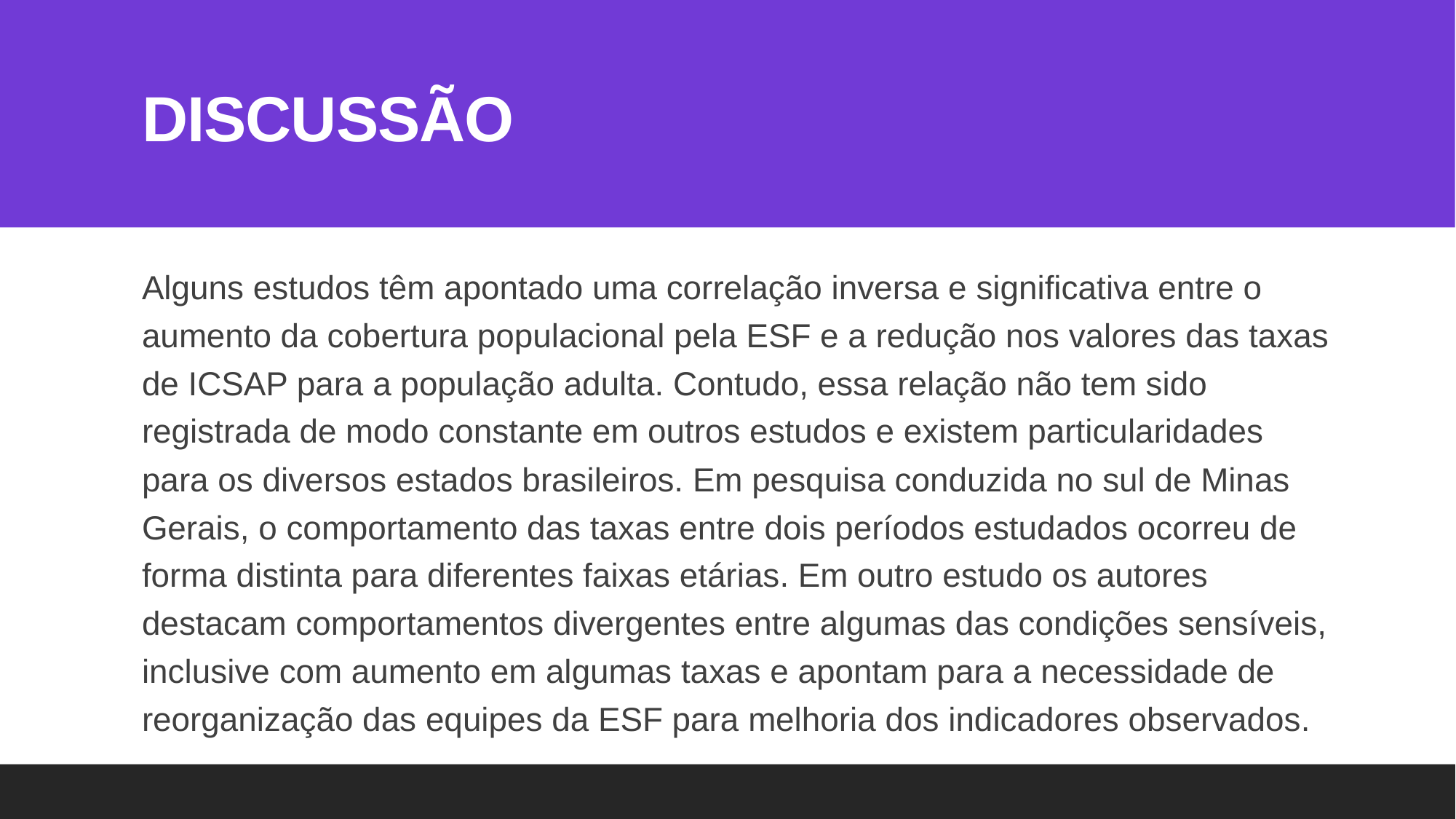

# DISCUSSÃO
Alguns estudos têm apontado uma correlação inversa e significativa entre o aumento da cobertura populacional pela ESF e a redução nos valores das taxas de ICSAP para a população adulta. Contudo, essa relação não tem sido registrada de modo constante em outros estudos e existem particularidades para os diversos estados brasileiros. Em pesquisa conduzida no sul de Minas Gerais, o comportamento das taxas entre dois períodos estudados ocorreu de forma distinta para diferentes faixas etárias. Em outro estudo os autores destacam comportamentos divergentes entre algumas das condições sensíveis, inclusive com aumento em algumas taxas e apontam para a necessidade de reorganização das equipes da ESF para melhoria dos indicadores observados.